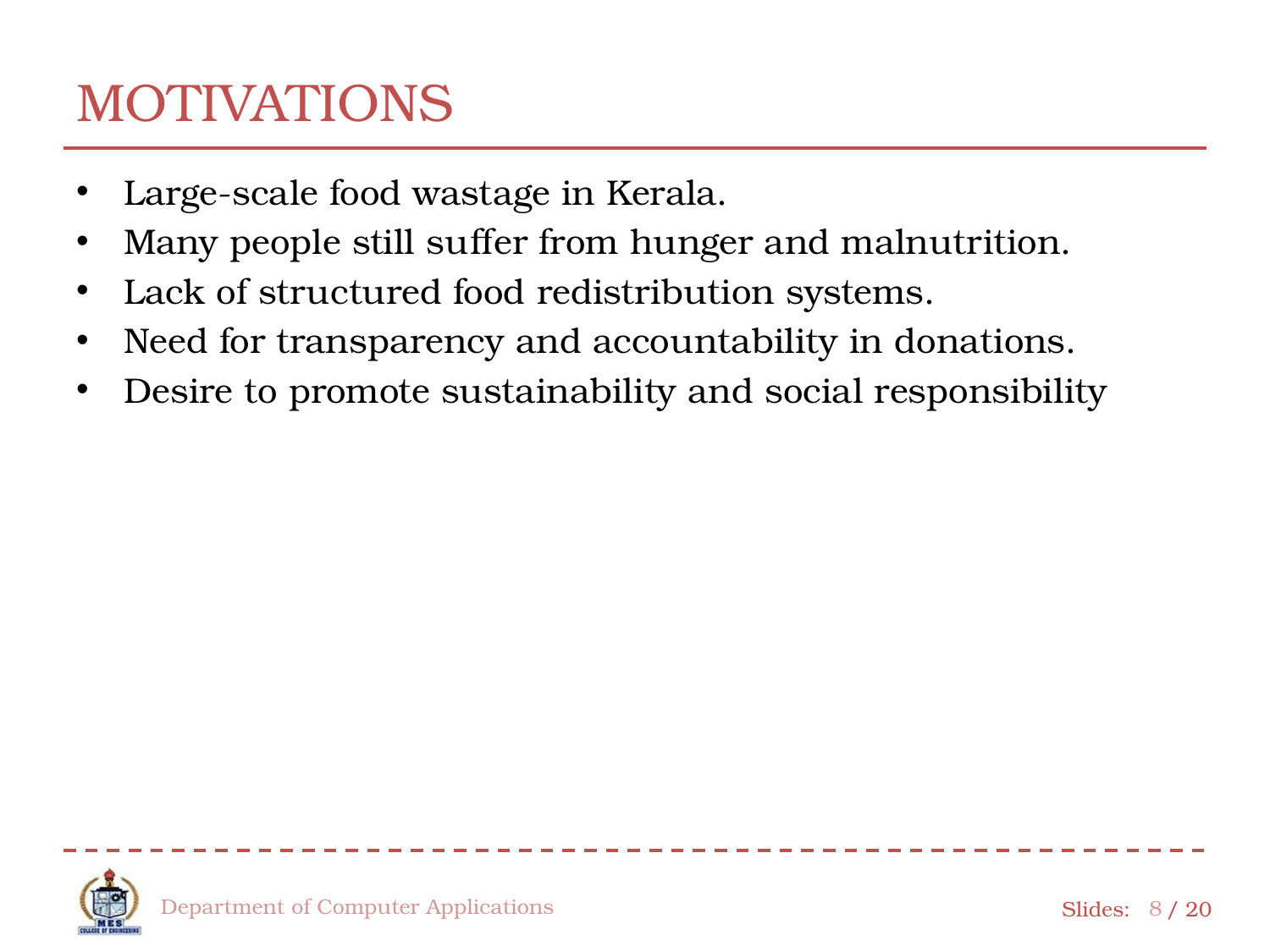

# MOTIVATIONS
Large-scale food wastage in Kerala.
Many people still suffer from hunger and malnutrition.
Lack of structured food redistribution systems.
Need for transparency and accountability in donations.
Desire to promote sustainability and social responsibility
Department of Computer Applications
8